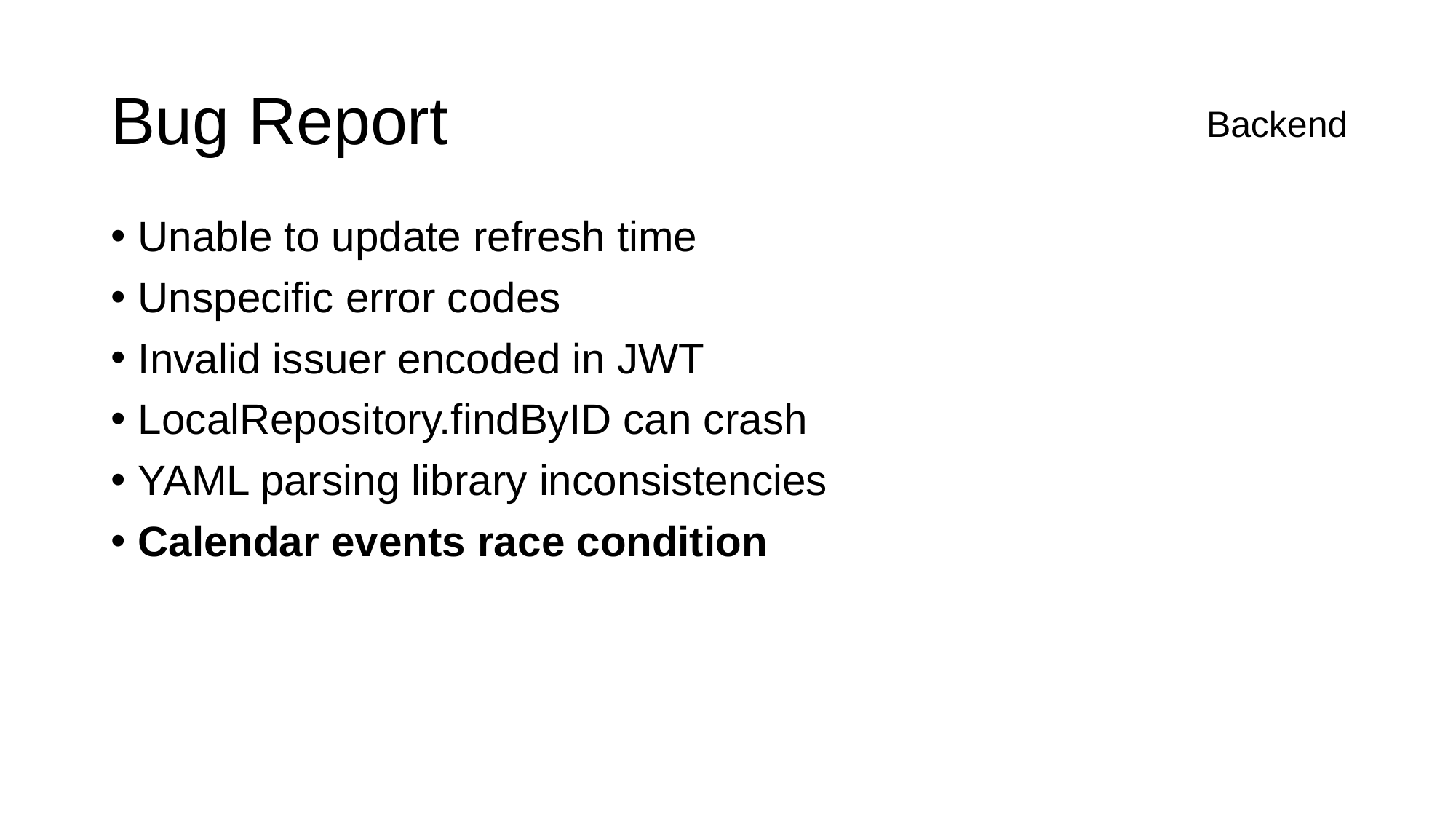

# Bug Report
Backend
Unable to update refresh time
Unspecific error codes
Invalid issuer encoded in JWT
LocalRepository.findByID can crash
YAML parsing library inconsistencies
Calendar events race condition